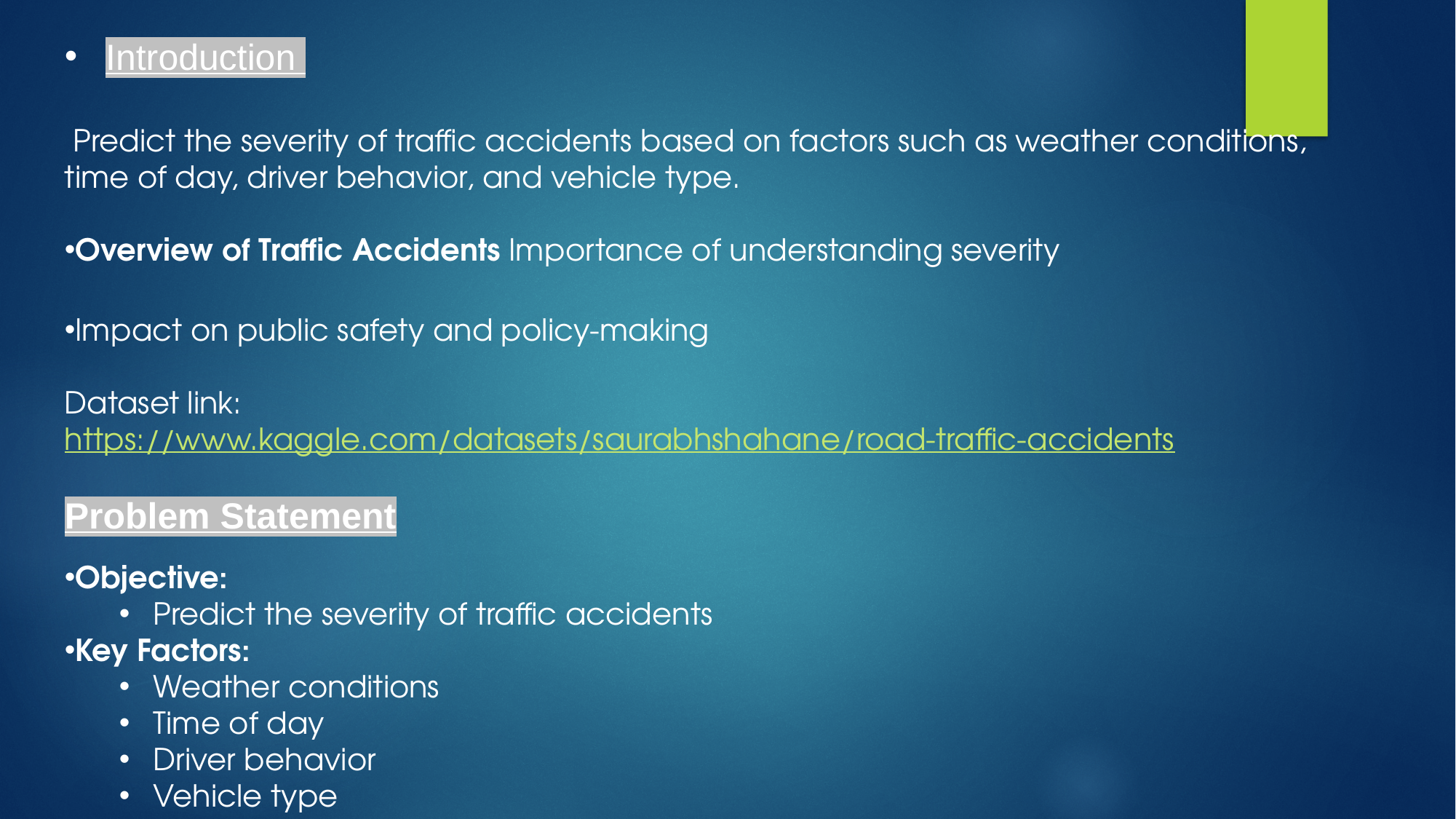

Introduction

 Predict the severity of traffic accidents based on factors such as weather conditions, time of day, driver behavior, and vehicle type.

Overview of Traffic Accidents Importance of understanding severity

Impact on public safety and policy-making

Dataset link: https://www.kaggle.com/datasets/saurabhshahane/road-traffic-accidents

Problem Statement

Objective:
Predict the severity of traffic accidents
Key Factors:
Weather conditions
Time of day
Driver behavior
Vehicle type